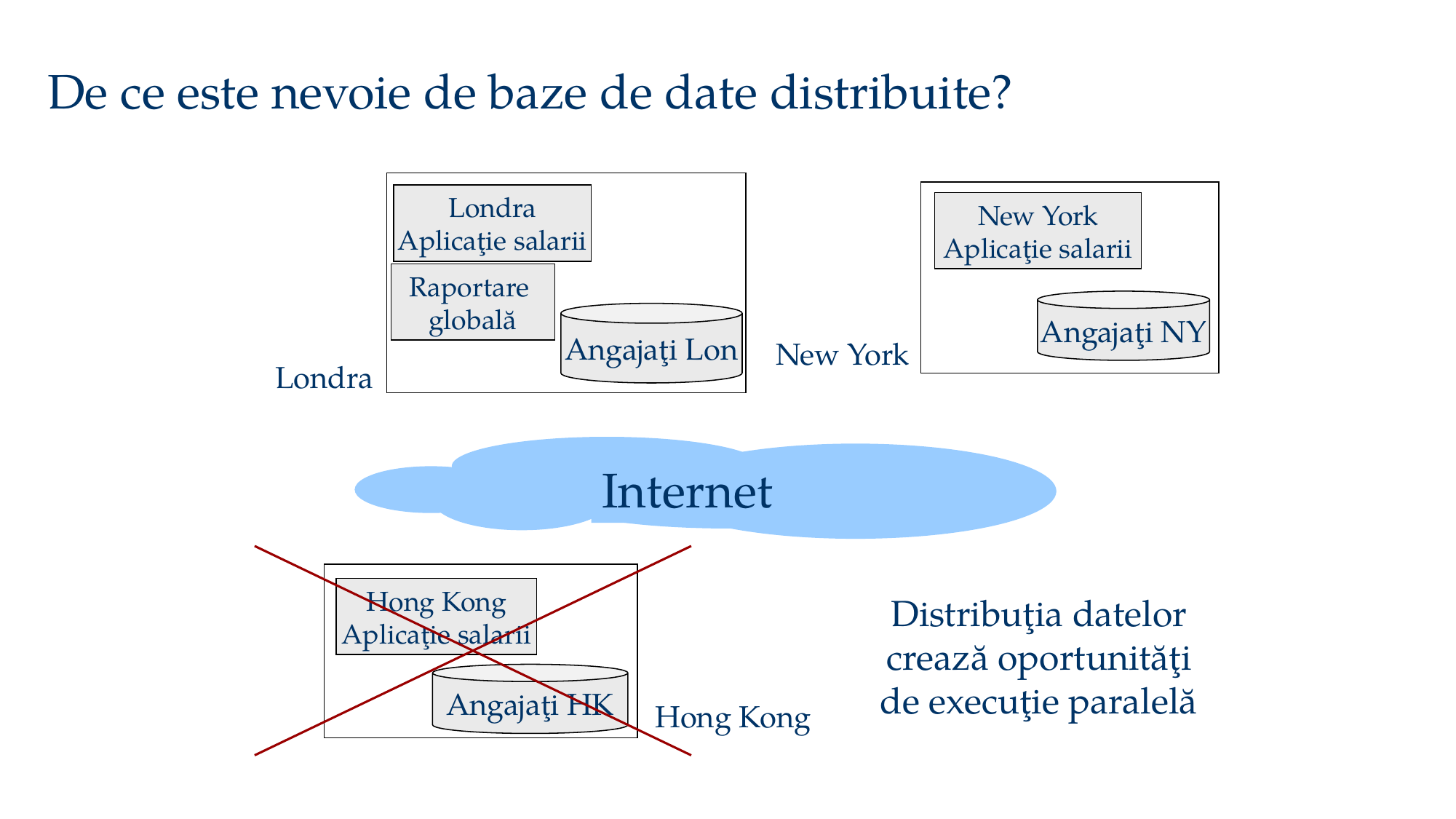

De ce este nevoie de baze de date distribuite?

Londra
Aplicaţie salarii
New York
Aplicaţie salarii
Raportare
globală
Angajaţi NY
Angajaţi Lon
New York
Londra

Internet

Hong Kong
Aplicaţie salarii
Distribuţia datelor
crează oportunităţi
de execuţie paralelă
Angajaţi HK
Hong Kong